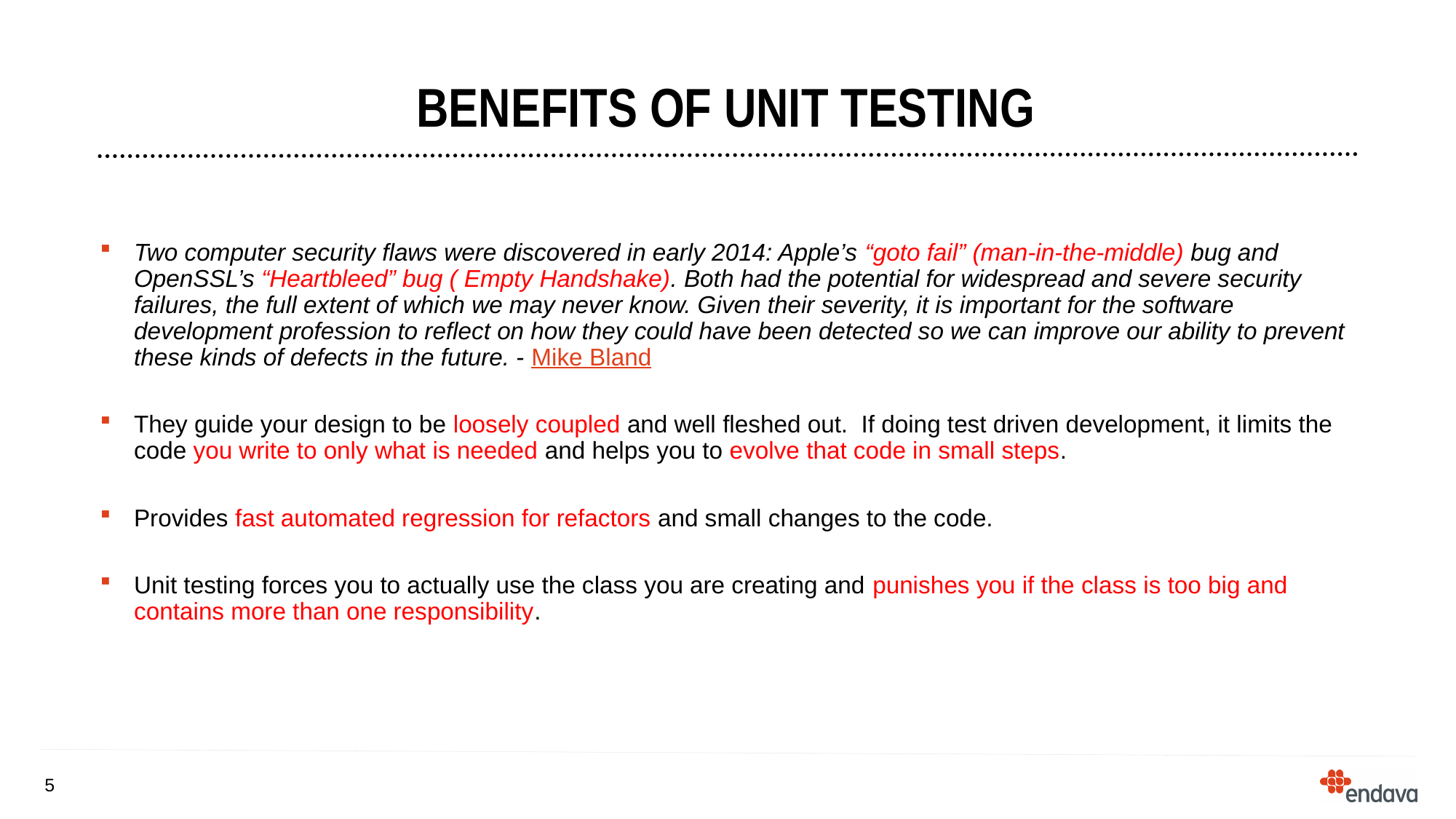

# Benefits of unit testing
Two computer security flaws were discovered in early 2014: Apple’s “goto fail” (man-in-the-middle) bug and OpenSSL’s “Heartbleed” bug ( Empty Handshake). Both had the potential for widespread and severe security failures, the full extent of which we may never know. Given their severity, it is important for the software development profession to reflect on how they could have been detected so we can improve our ability to prevent these kinds of defects in the future. - Mike Bland

They guide your design to be loosely coupled and well fleshed out.  If doing test driven development, it limits the code you write to only what is needed and helps you to evolve that code in small steps.

Provides fast automated regression for refactors and small changes to the code.

Unit testing forces you to actually use the class you are creating and punishes you if the class is too big and contains more than one responsibility.